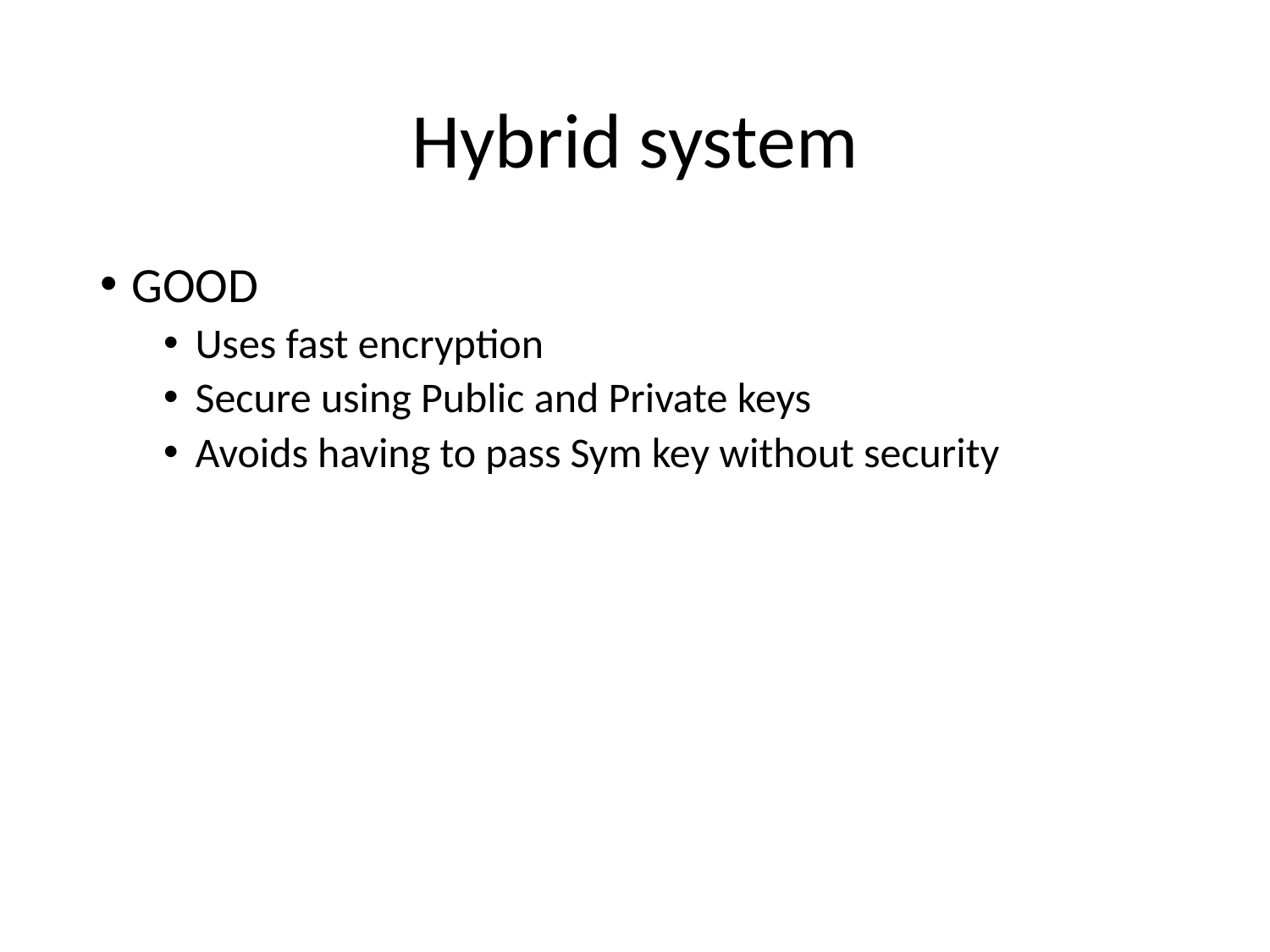

# Hybrid system
GOOD
Uses fast encryption
Secure using Public and Private keys
Avoids having to pass Sym key without security